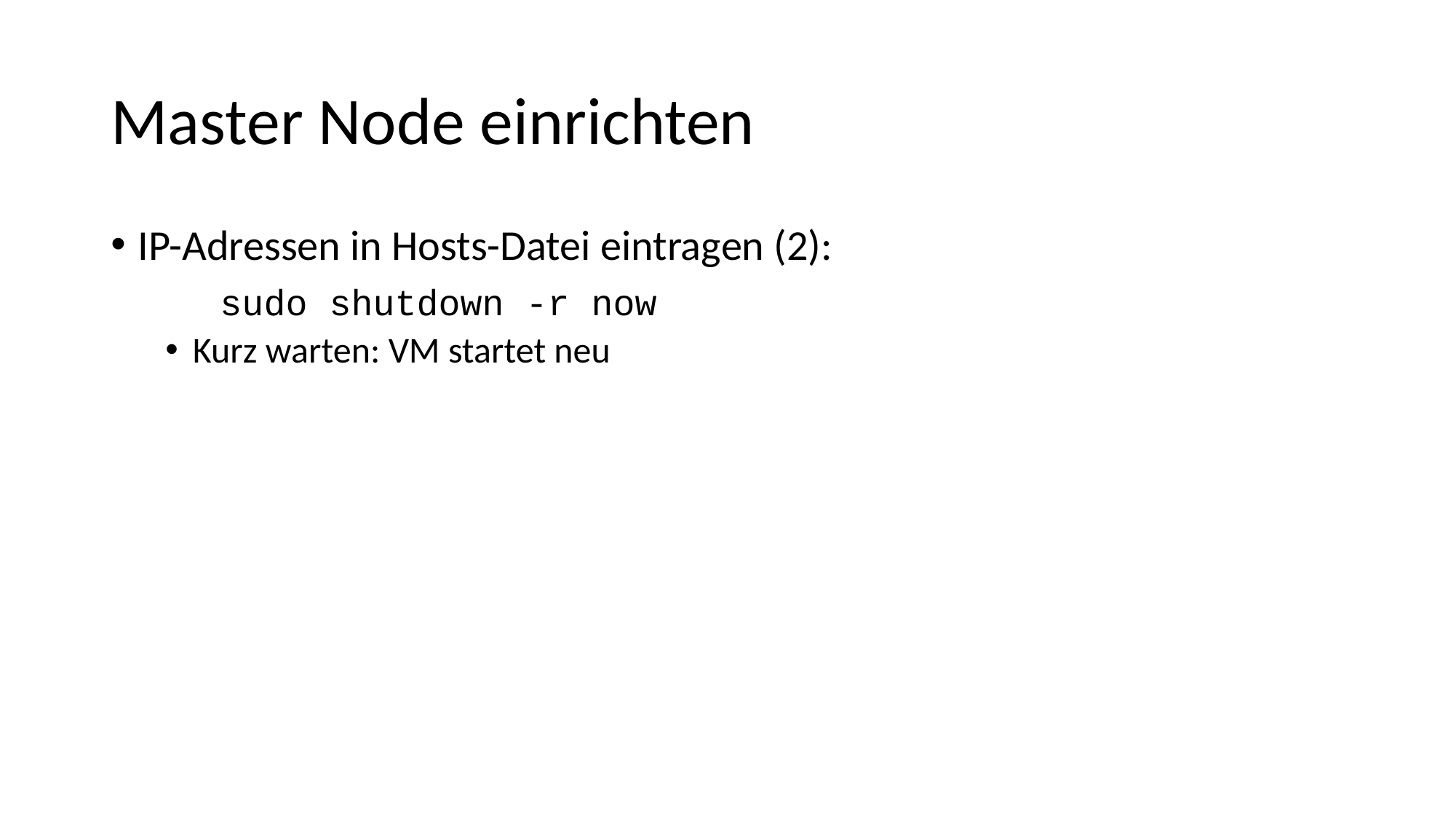

# Master Node einrichten
IP-Adressen in Hosts-Datei eintragen (2):
	sudo shutdown -r now
Kurz warten: VM startet neu